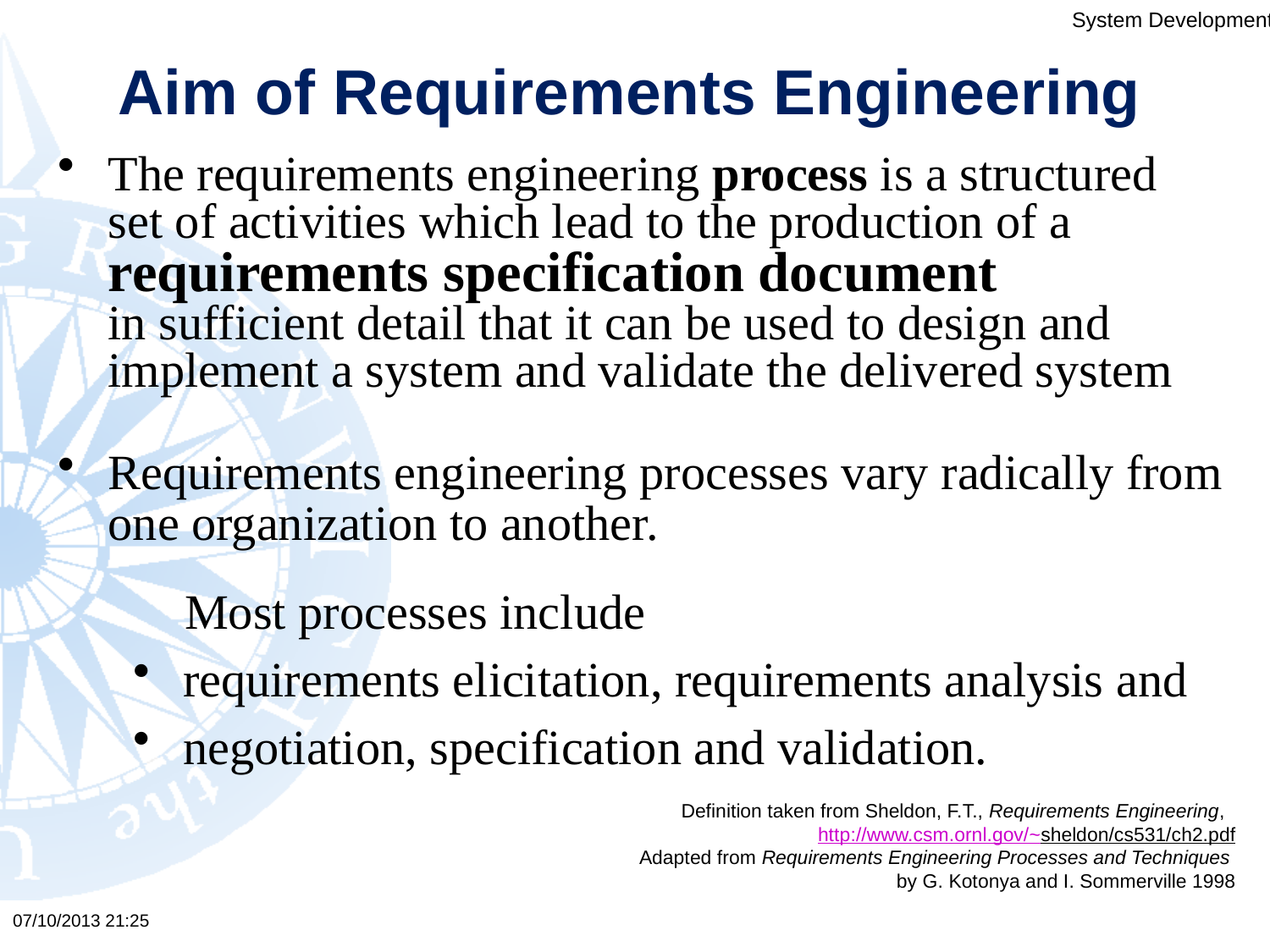

# Aim of Requirements Engineering
The requirements engineering process is a structured set of activities which lead to the production of a requirements specification document
in sufficient detail that it can be used to design and implement a system and validate the delivered system
Requirements engineering processes vary radically from one organization to another.
	Most processes include
requirements elicitation, requirements analysis and
negotiation, specification and validation.
Definition taken from Sheldon, F.T., Requirements Engineering,
http://www.csm.ornl.gov/~sheldon/cs531/ch2.pdf
Adapted from Requirements Engineering Processes and Techniques
by G. Kotonya and I. Sommerville 1998
07/10/2013 21:25